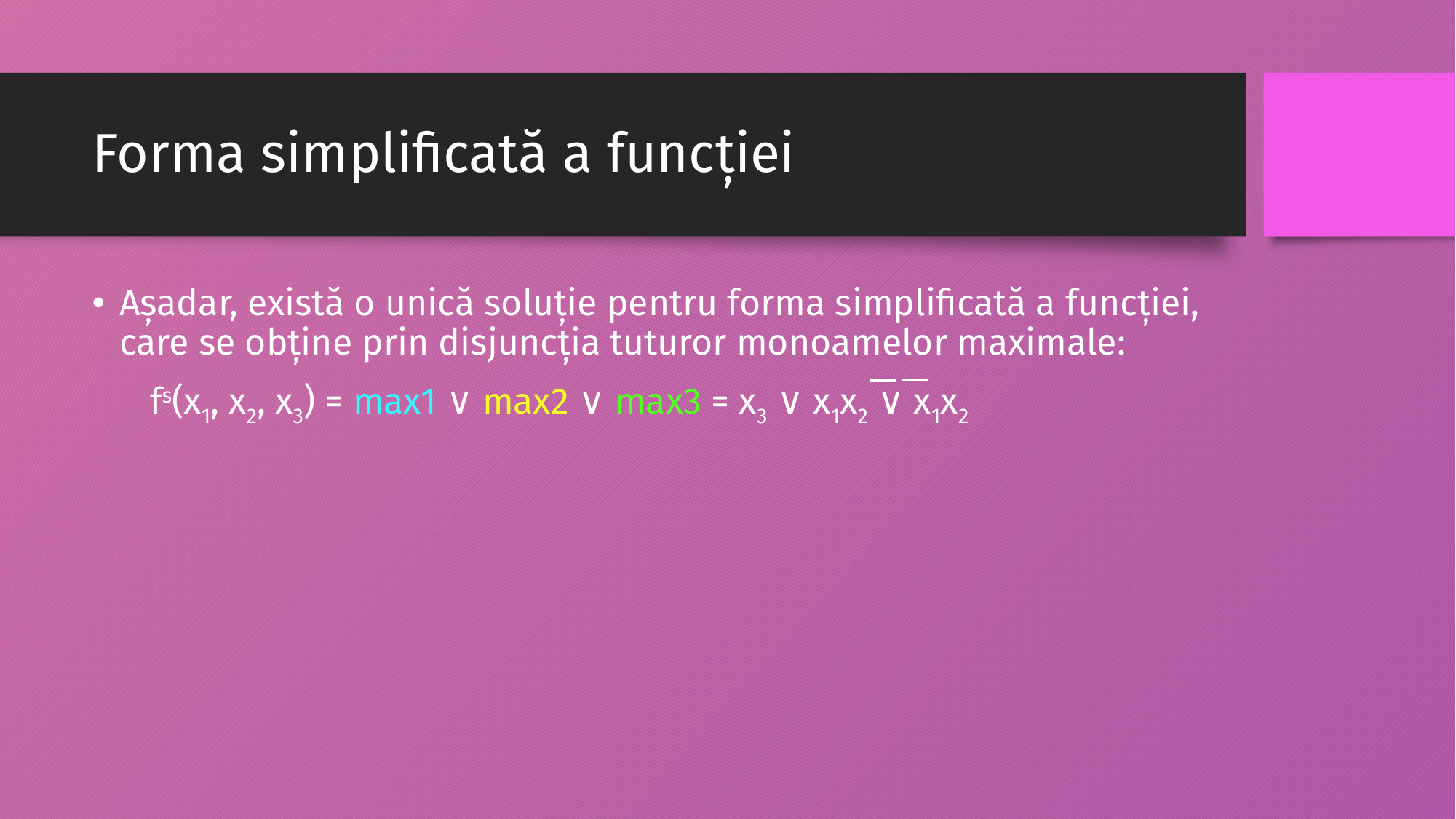

# Forma simplificată a funcției
Așadar, există o unică soluție pentru forma simplificată a funcției, care se obține prin disjuncția tuturor monoamelor maximale:
      fs(x1, x2, x3) = max1 ∨ max2 ∨ max3 = x3 ∨ x1x2 ∨ x1x2